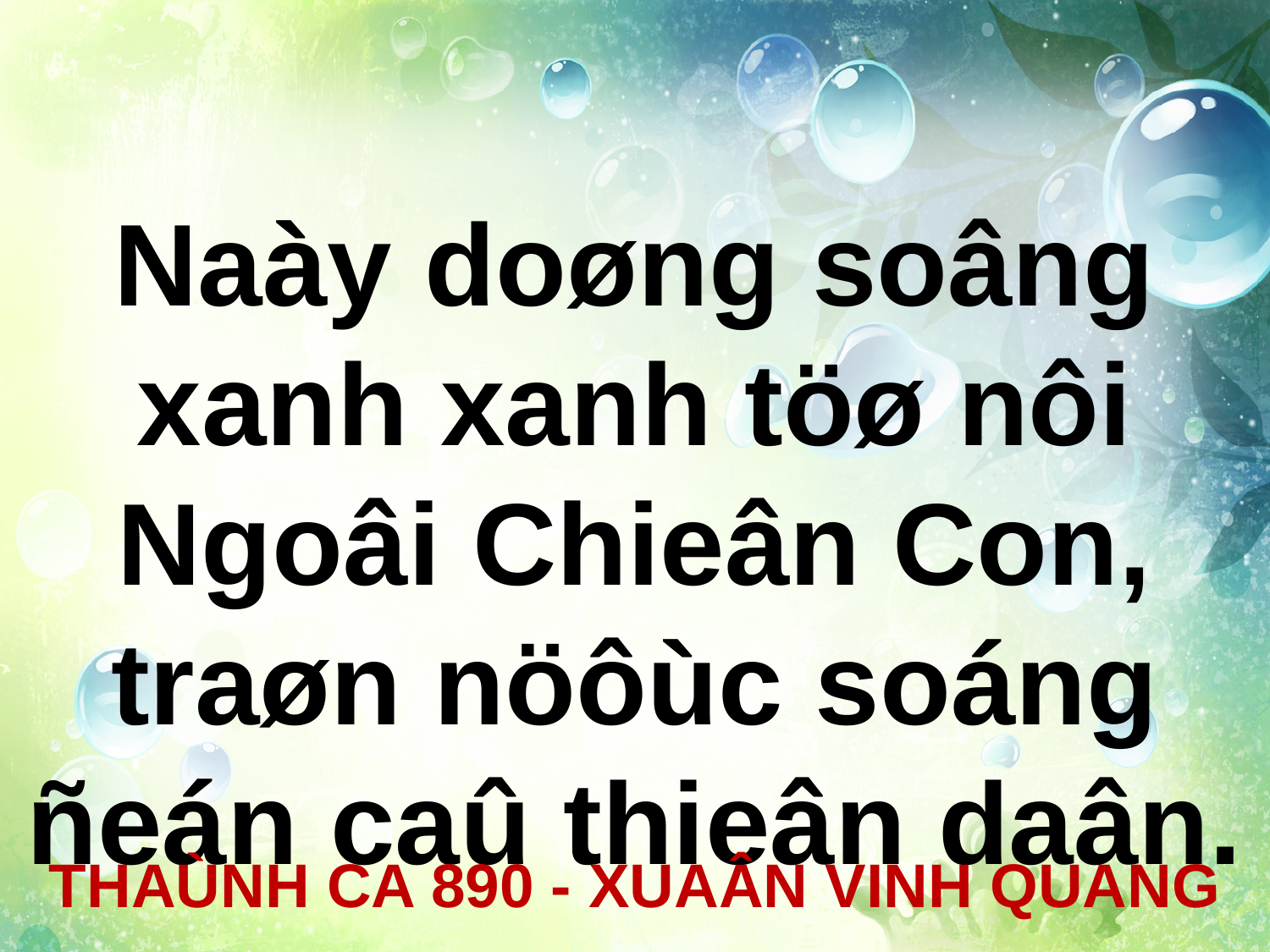

Naày doøng soâng xanh xanh töø nôi Ngoâi Chieân Con, traøn nöôùc soáng ñeán caû thieân daân.
THAÙNH CA 890 - XUAÂN VINH QUANG